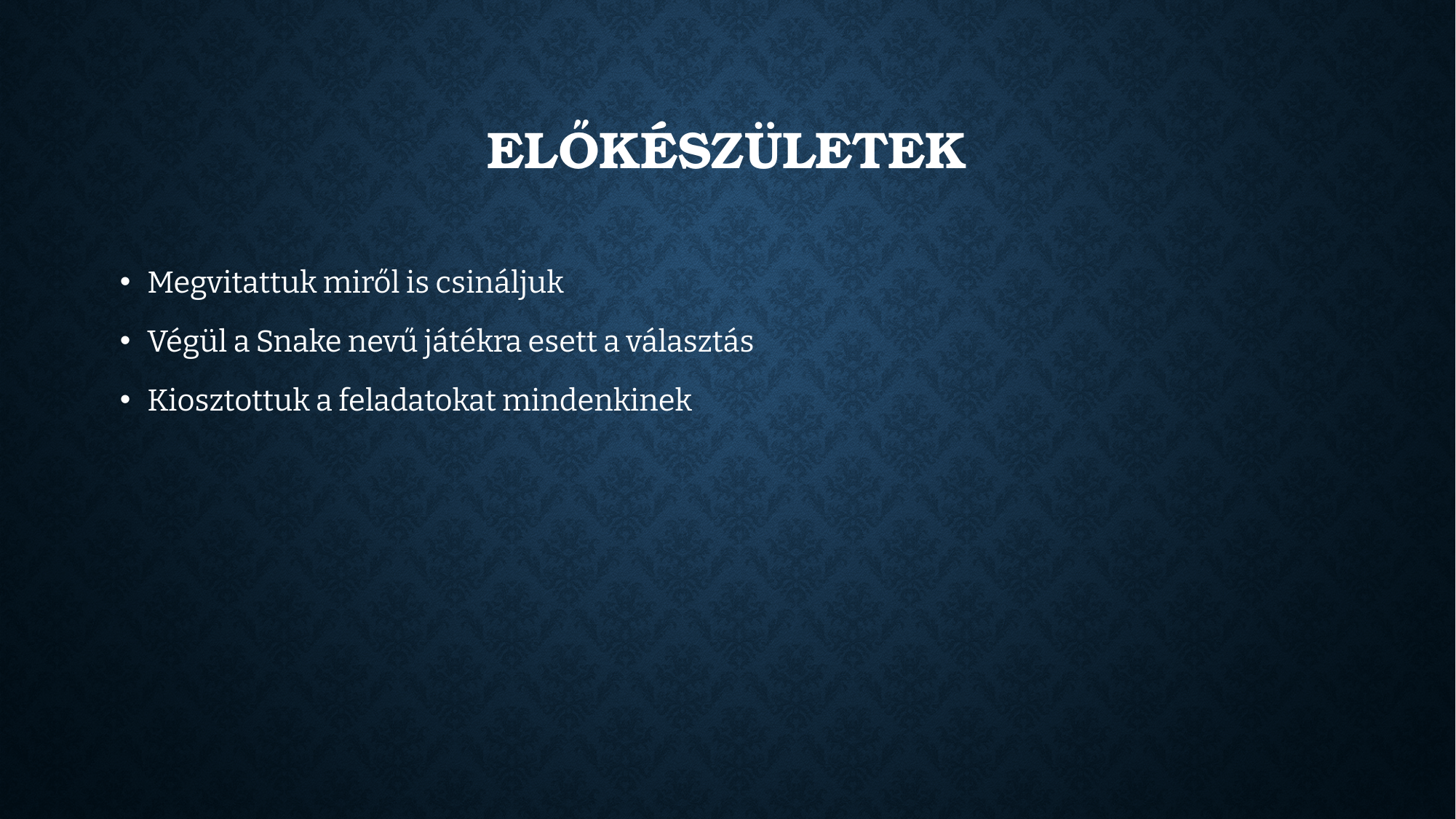

# Előkészületek
Megvitattuk miről is csináljuk
Végül a Snake nevű játékra esett a választás
Kiosztottuk a feladatokat mindenkinek